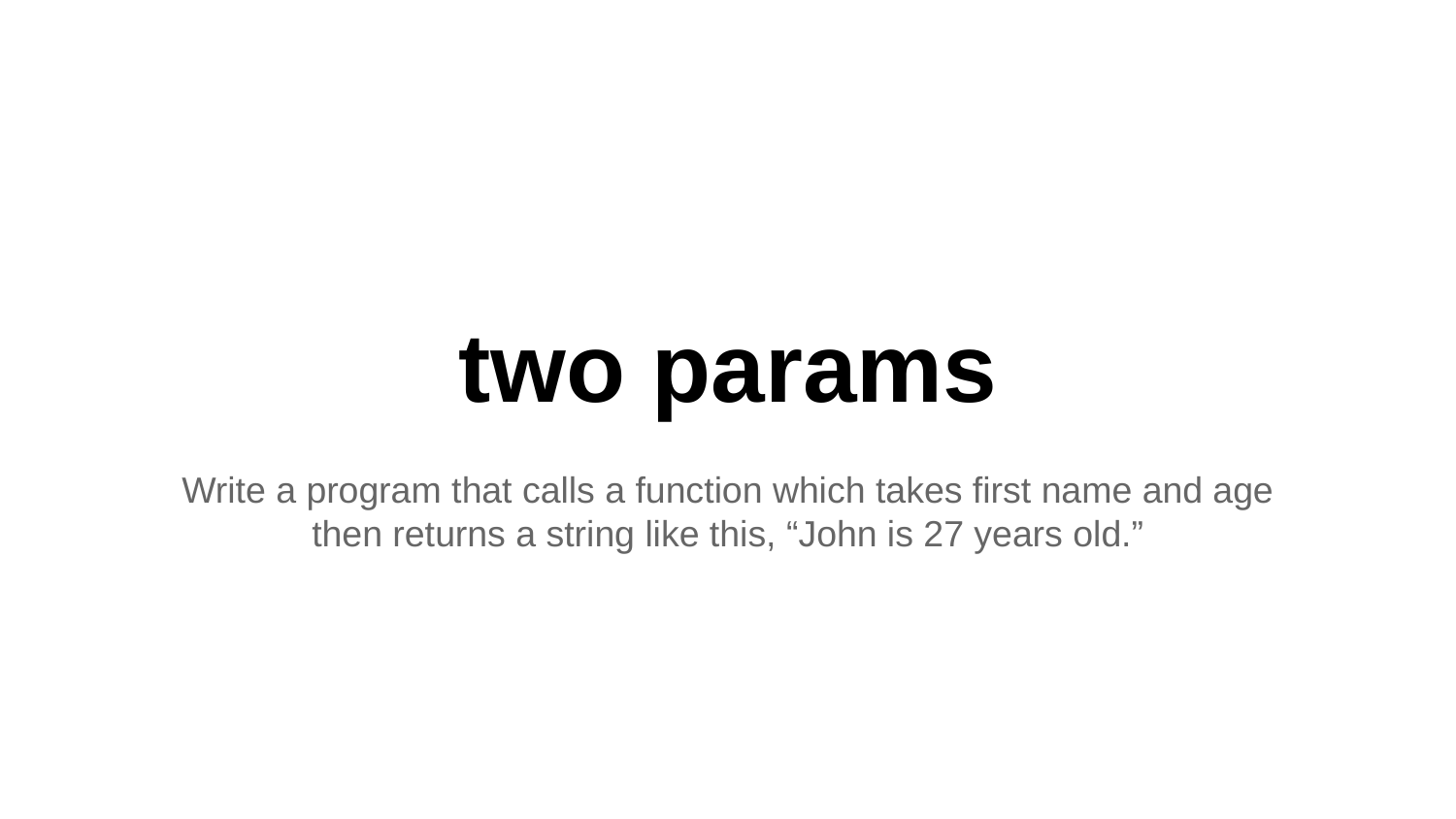

# two params
Write a program that calls a function which takes first name and age
then returns a string like this, “John is 27 years old.”